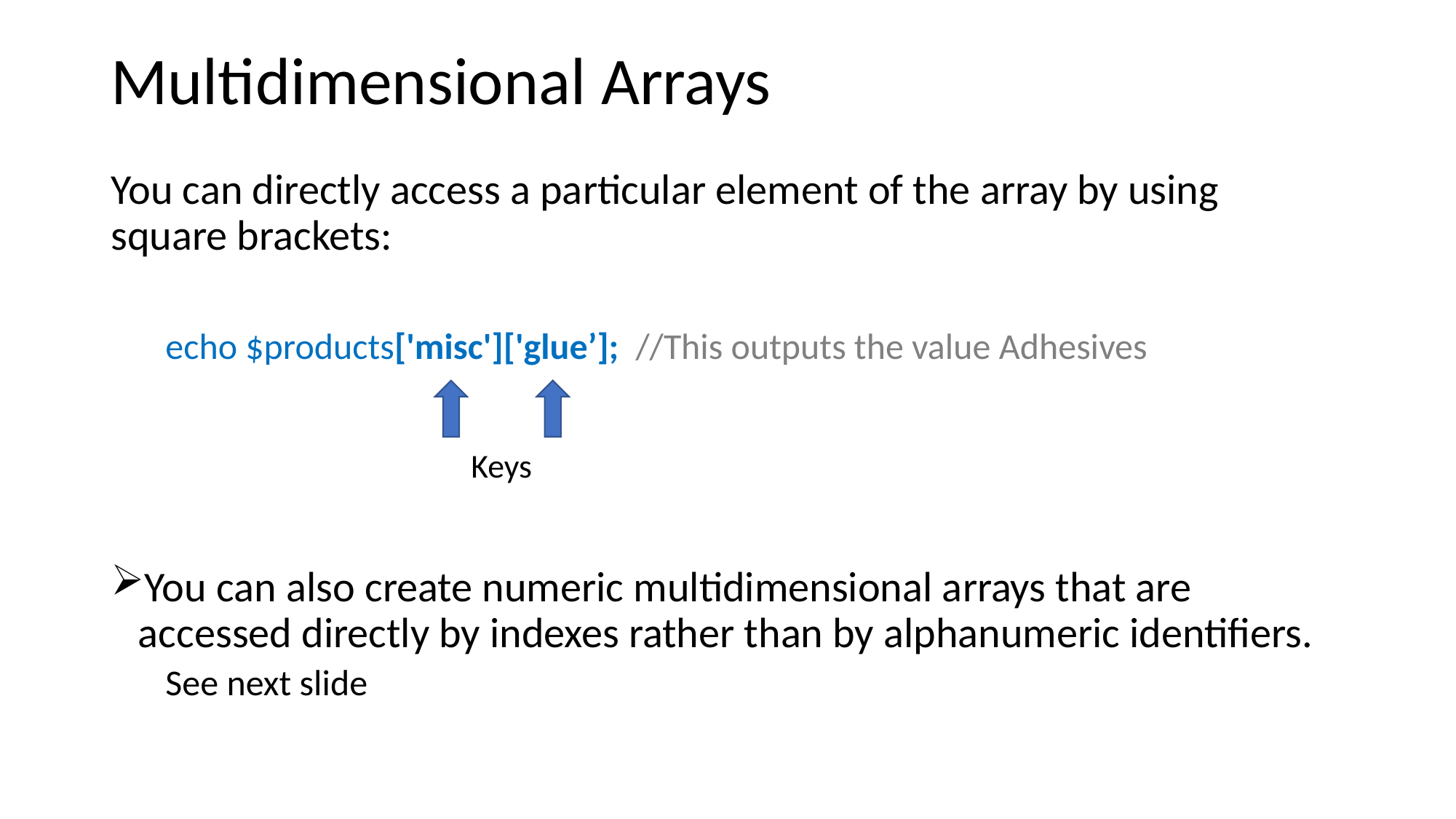

# Multidimensional Arrays
You can directly access a particular element of the array by using square brackets:

echo $products['misc']['glue’];  //This outputs the value Adhesives

You can also create numeric multidimensional arrays that are accessed directly by indexes rather than by alphanumeric identifiers.
See next slide

Keys